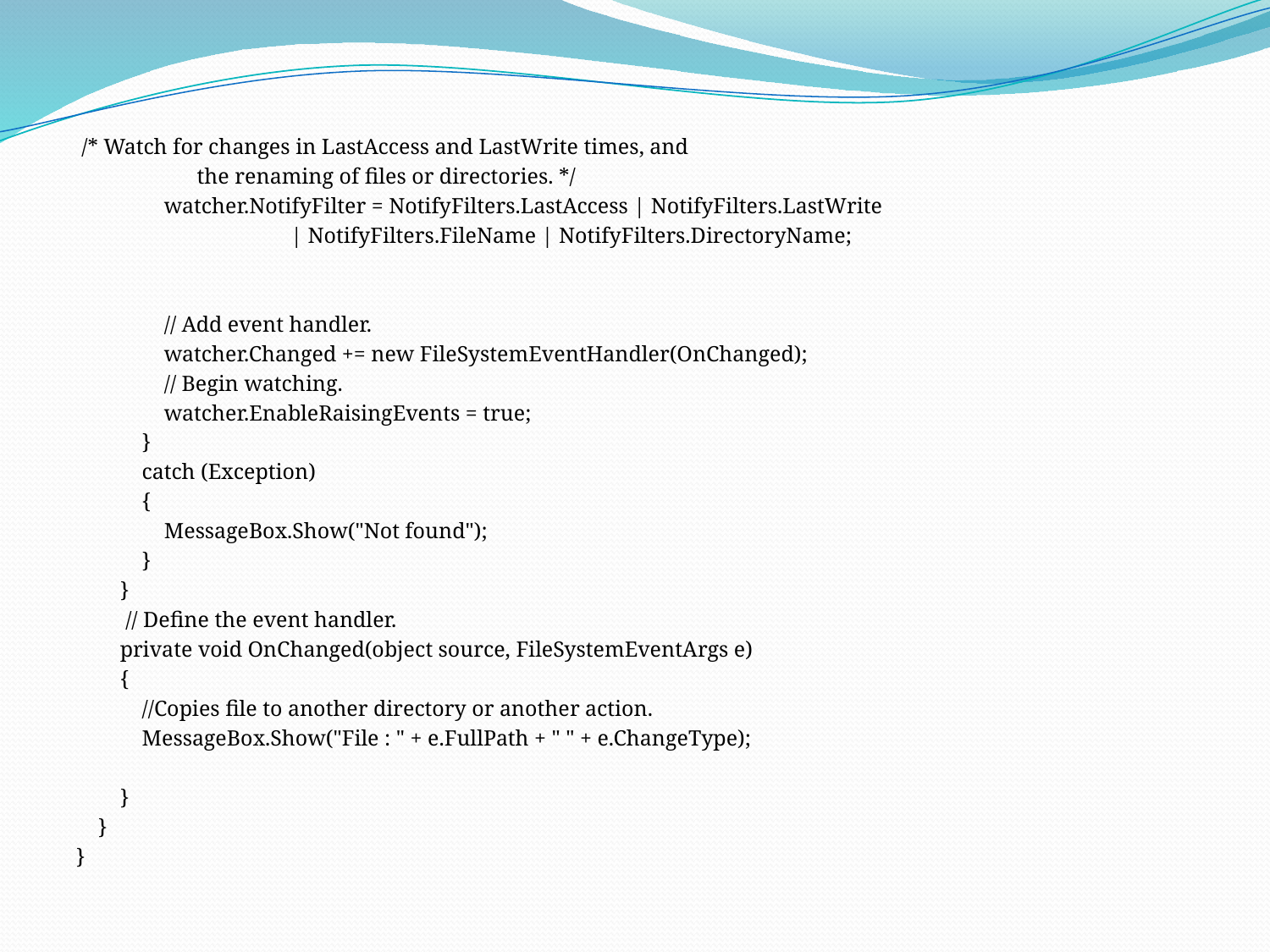

/* Watch for changes in LastAccess and LastWrite times, and
                      the renaming of files or directories. */
                watcher.NotifyFilter = NotifyFilters.LastAccess | NotifyFilters.LastWrite
                                       | NotifyFilters.FileName | NotifyFilters.DirectoryName;

                // Add event handler.
                watcher.Changed += new FileSystemEventHandler(OnChanged);
                // Begin watching.
                watcher.EnableRaisingEvents = true;
            }
            catch (Exception)
            {
                MessageBox.Show("Not found");
            }
        }
         // Define the event handler.
        private void OnChanged(object source, FileSystemEventArgs e)
        {
            //Copies file to another directory or another action.
            MessageBox.Show("File : " + e.FullPath + " " + e.ChangeType);

        }
    }
}